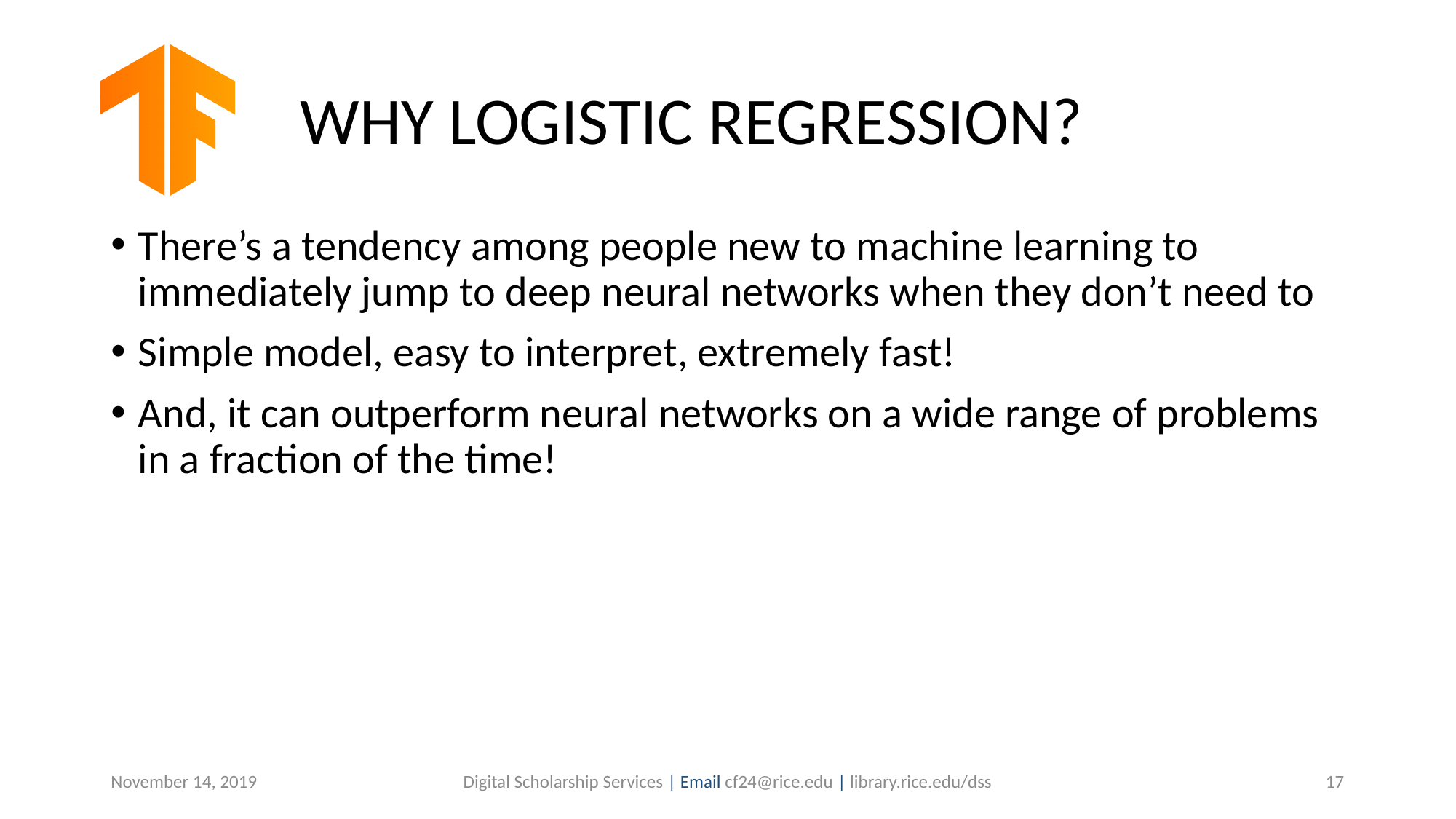

# WHY LOGISTIC REGRESSION?
There’s a tendency among people new to machine learning to immediately jump to deep neural networks when they don’t need to
Simple model, easy to interpret, extremely fast!
And, it can outperform neural networks on a wide range of problems in a fraction of the time!
November 14, 2019
Digital Scholarship Services | Email cf24@rice.edu | library.rice.edu/dss
17